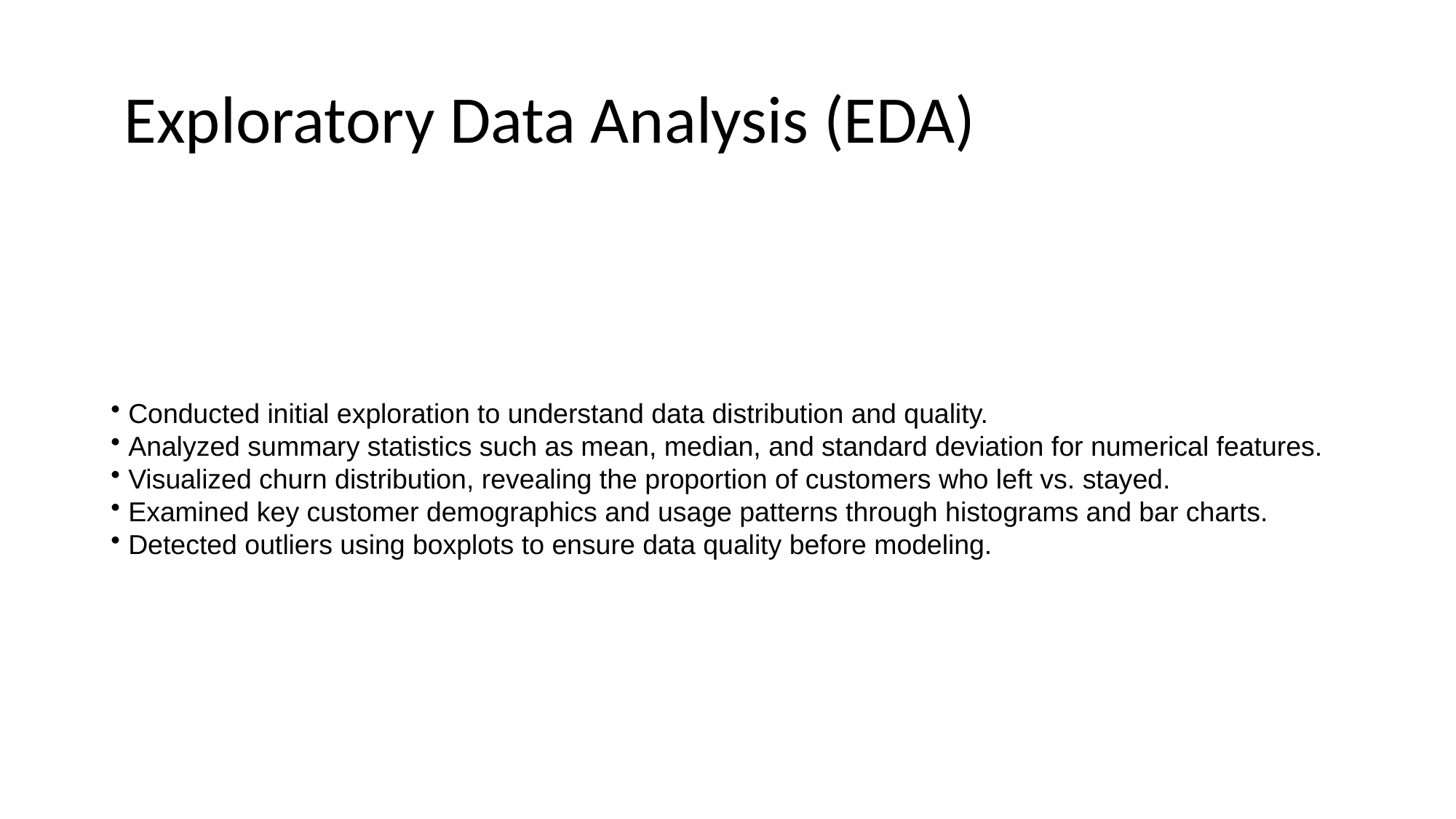

# Exploratory Data Analysis (EDA)
 Conducted initial exploration to understand data distribution and quality.
 Analyzed summary statistics such as mean, median, and standard deviation for numerical features.
 Visualized churn distribution, revealing the proportion of customers who left vs. stayed.
 Examined key customer demographics and usage patterns through histograms and bar charts.
 Detected outliers using boxplots to ensure data quality before modeling.